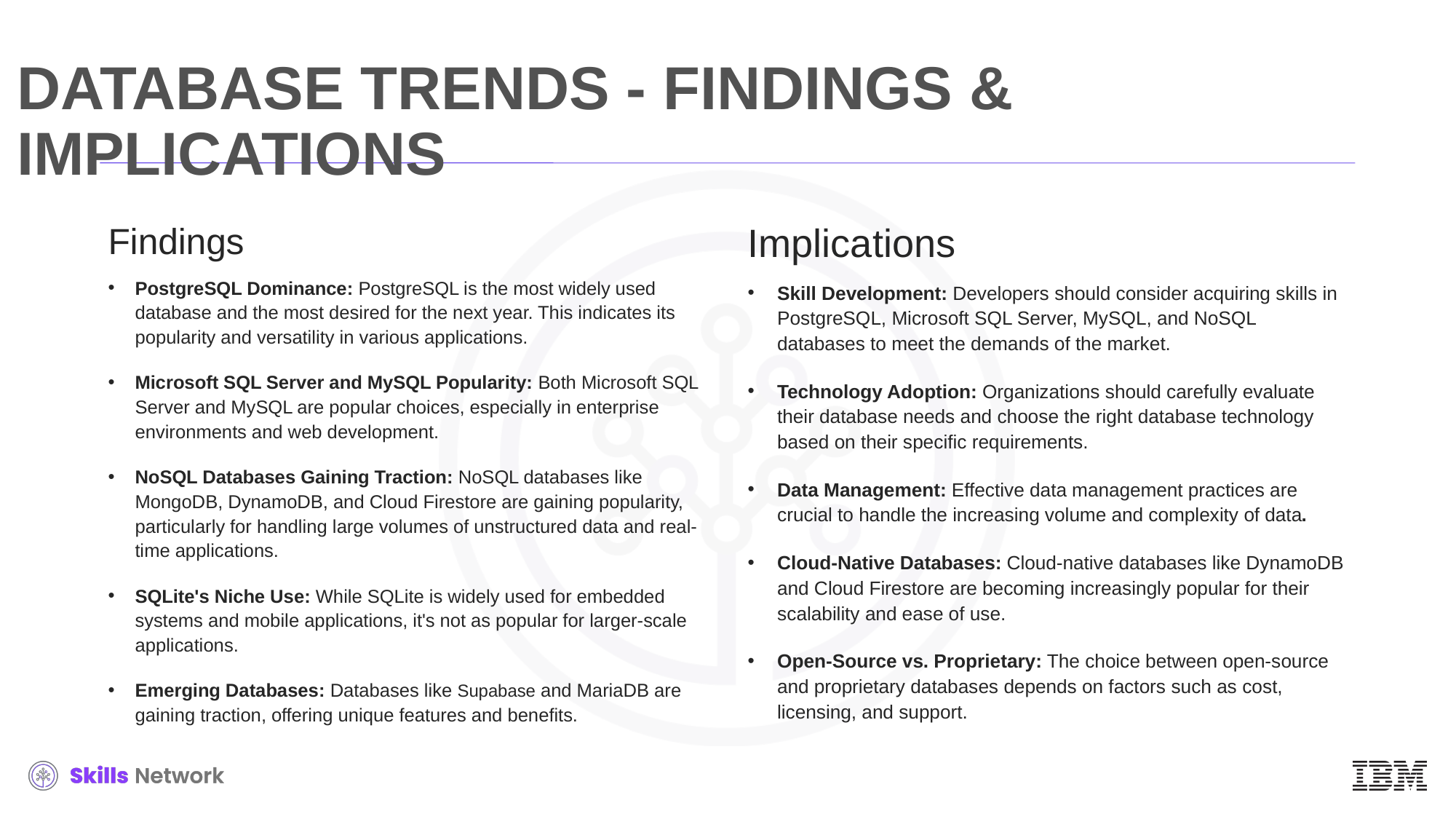

# DATABASE TRENDS - FINDINGS & IMPLICATIONS
Findings
PostgreSQL Dominance: PostgreSQL is the most widely used database and the most desired for the next year. This indicates its popularity and versatility in various applications.
Microsoft SQL Server and MySQL Popularity: Both Microsoft SQL Server and MySQL are popular choices, especially in enterprise environments and web development.
NoSQL Databases Gaining Traction: NoSQL databases like MongoDB, DynamoDB, and Cloud Firestore are gaining popularity, particularly for handling large volumes of unstructured data and real-time applications.
SQLite's Niche Use: While SQLite is widely used for embedded systems and mobile applications, it's not as popular for larger-scale applications.
Emerging Databases: Databases like Supabase and MariaDB are gaining traction, offering unique features and benefits.

Implications
Skill Development: Developers should consider acquiring skills in PostgreSQL, Microsoft SQL Server, MySQL, and NoSQL databases to meet the demands of the market.
Technology Adoption: Organizations should carefully evaluate their database needs and choose the right database technology based on their specific requirements.
Data Management: Effective data management practices are crucial to handle the increasing volume and complexity of data.
Cloud-Native Databases: Cloud-native databases like DynamoDB and Cloud Firestore are becoming increasingly popular for their scalability and ease of use.
Open-Source vs. Proprietary: The choice between open-source and proprietary databases depends on factors such as cost, licensing, and support.